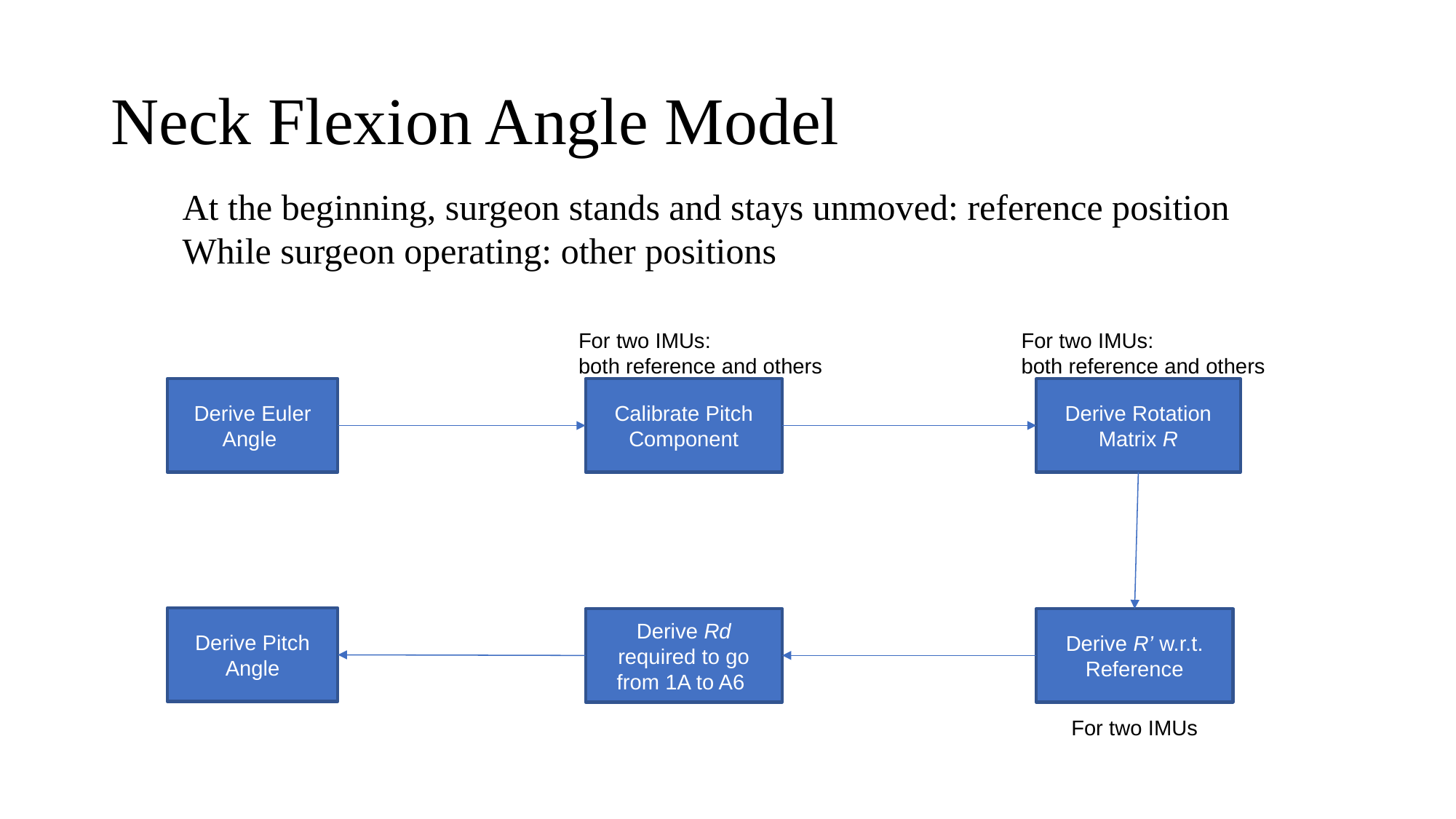

# Neck Flexion Angle Model
At the beginning, surgeon stands and stays unmoved: reference position
While surgeon operating: other positions

For two IMUs:
both reference and others
For two IMUs:
both reference and others
Derive Euler Angle
Calibrate Pitch Component
Derive Rotation Matrix R
Derive Pitch Angle
Derive Rd required to go from 1A to A6
Derive R’ w.r.t. Reference
For two IMUs